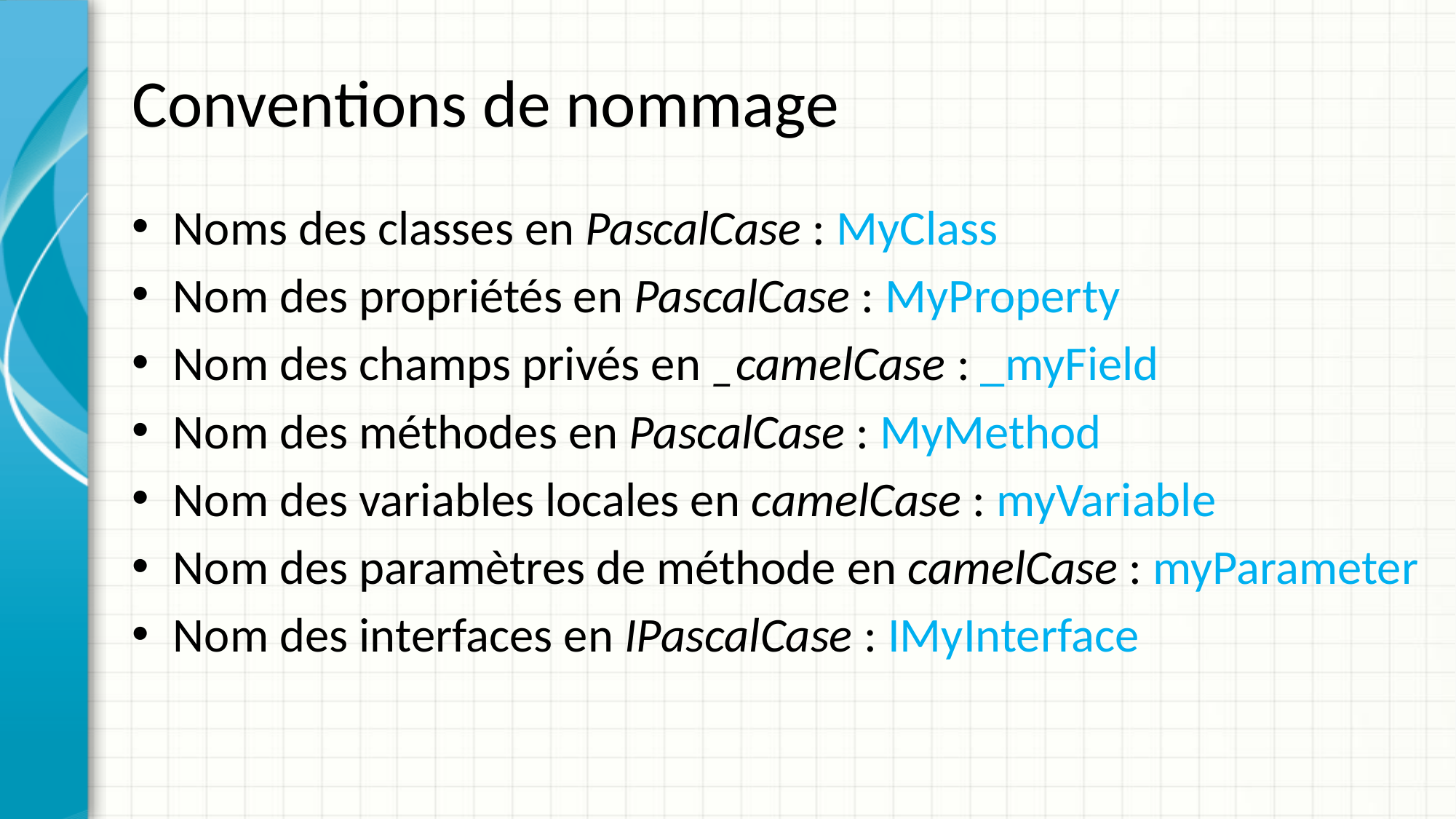

# Conventions de nommage
Noms des classes en PascalCase : MyClass
Nom des propriétés en PascalCase : MyProperty
Nom des champs privés en _camelCase : _myField
Nom des méthodes en PascalCase : MyMethod
Nom des variables locales en camelCase : myVariable
Nom des paramètres de méthode en camelCase : myParameter
Nom des interfaces en IPascalCase : IMyInterface